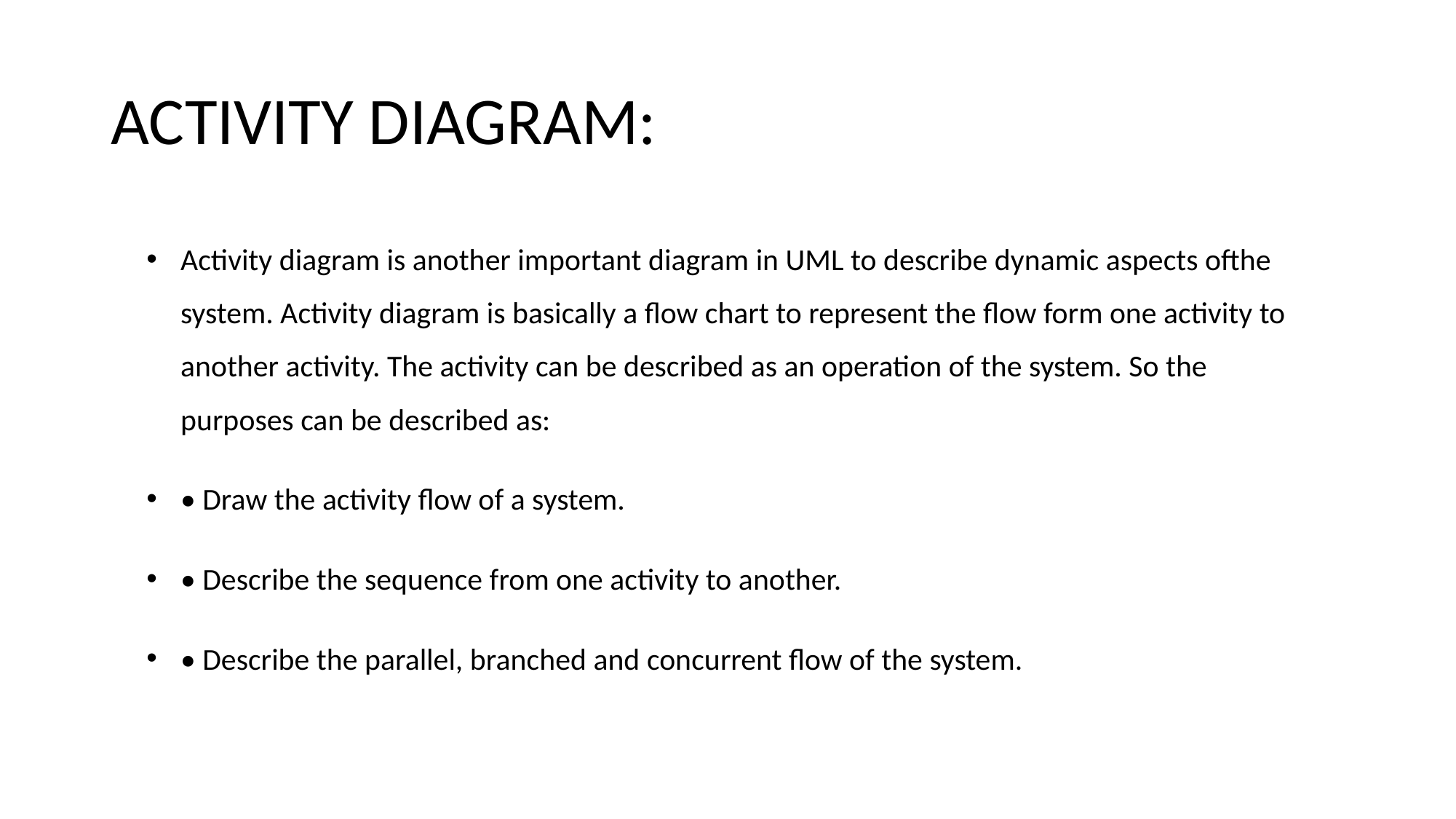

# ACTIVITY DIAGRAM:
Activity diagram is another important diagram in UML to describe dynamic aspects ofthe system. Activity diagram is basically a flow chart to represent the flow form one activity to another activity. The activity can be described as an operation of the system. So the purposes can be described as:
• Draw the activity flow of a system.
• Describe the sequence from one activity to another.
• Describe the parallel, branched and concurrent flow of the system.